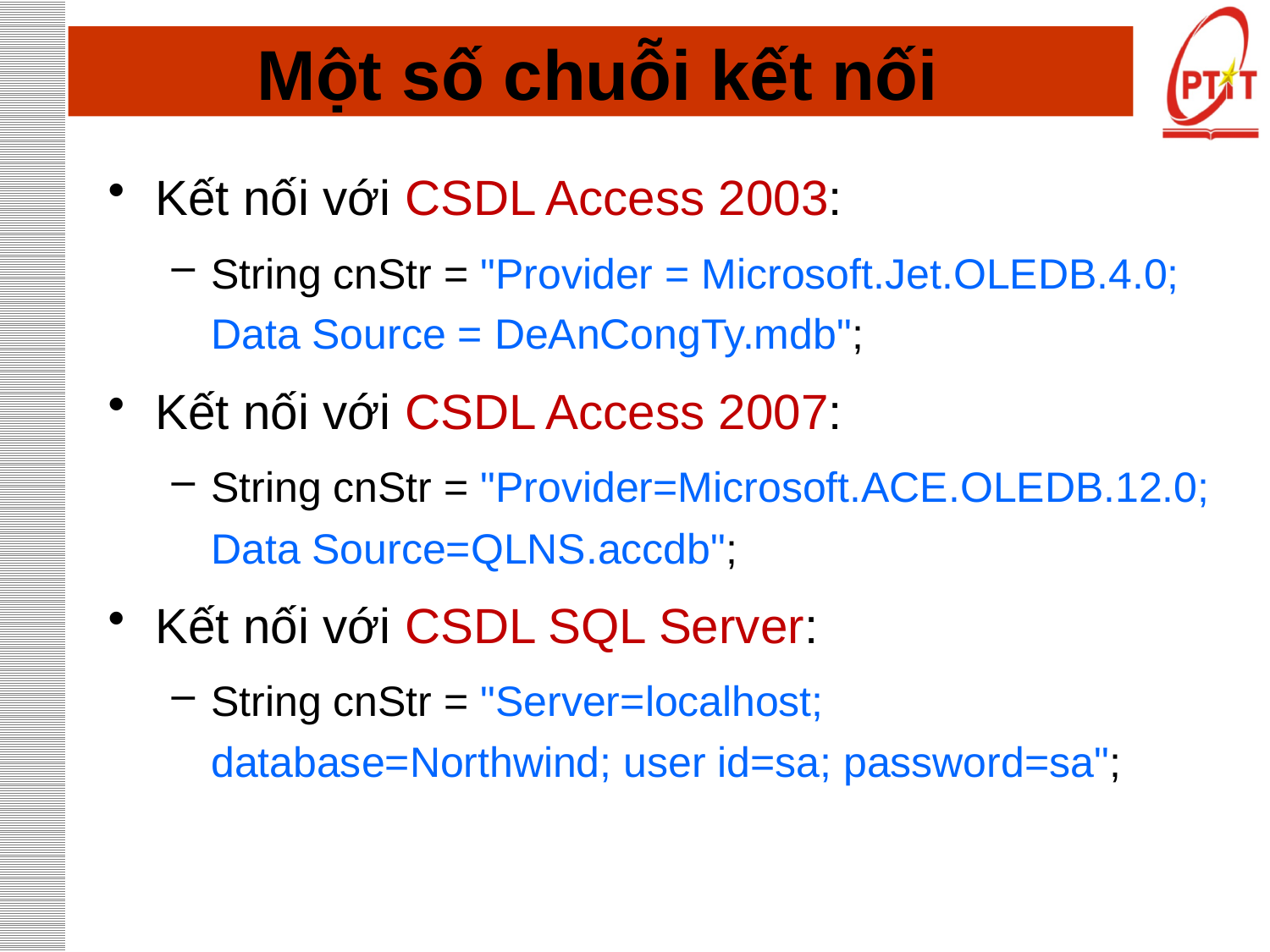

# Một số chuỗi kết nối
Kết nối với CSDL Access 2003:
String cnStr = "Provider = Microsoft.Jet.OLEDB.4.0; Data Source = DeAnCongTy.mdb";
Kết nối với CSDL Access 2007:
String cnStr = "Provider=Microsoft.ACE.OLEDB.12.0; Data Source=QLNS.accdb";
Kết nối với CSDL SQL Server:
String cnStr = "Server=localhost; database=Northwind; user id=sa; password=sa";